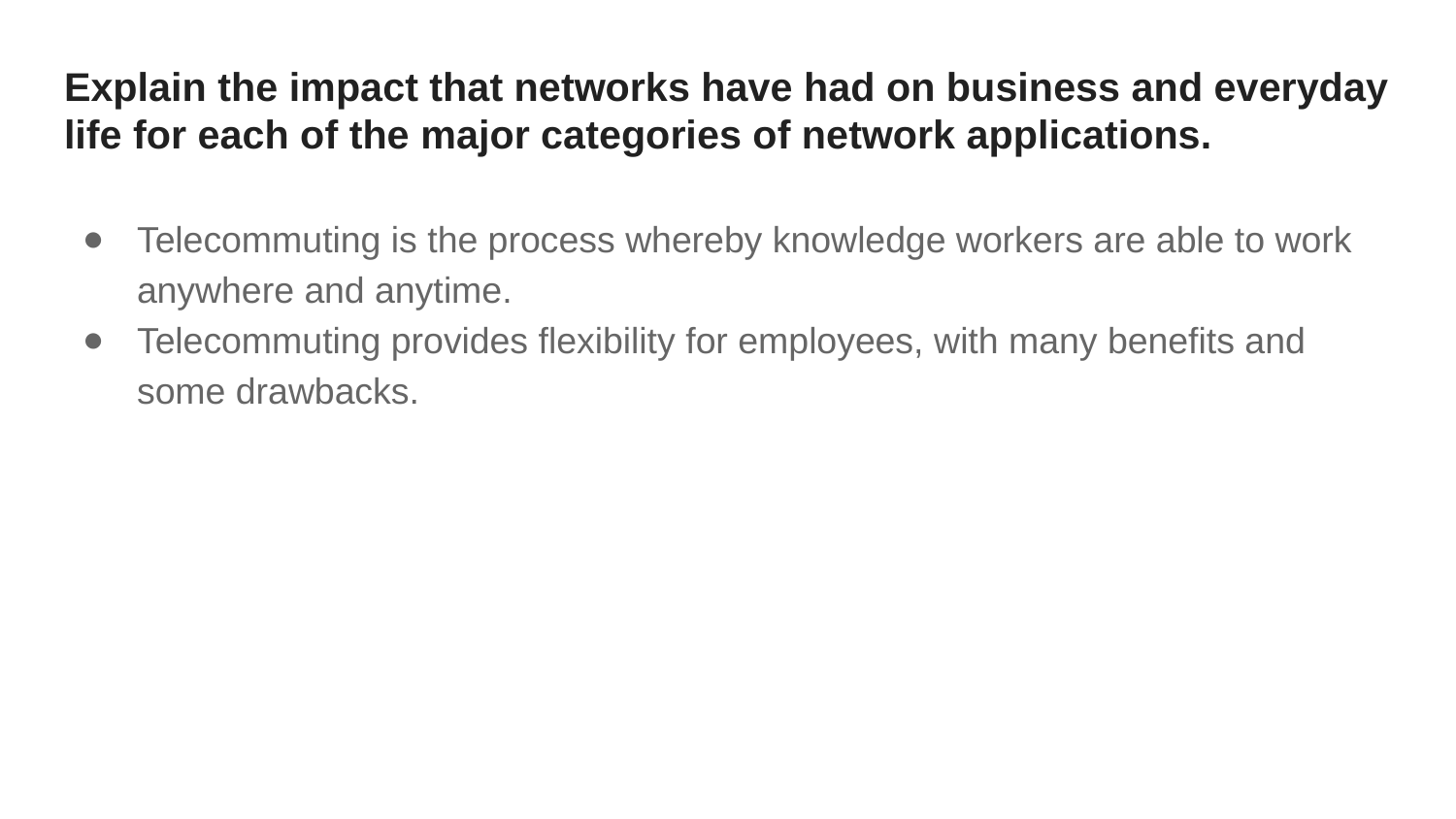

# Explain the impact that networks have had on business and everyday life for each of the major categories of network applications.
Telecommuting is the process whereby knowledge workers are able to work anywhere and anytime.
Telecommuting provides flexibility for employees, with many benefits and some drawbacks.